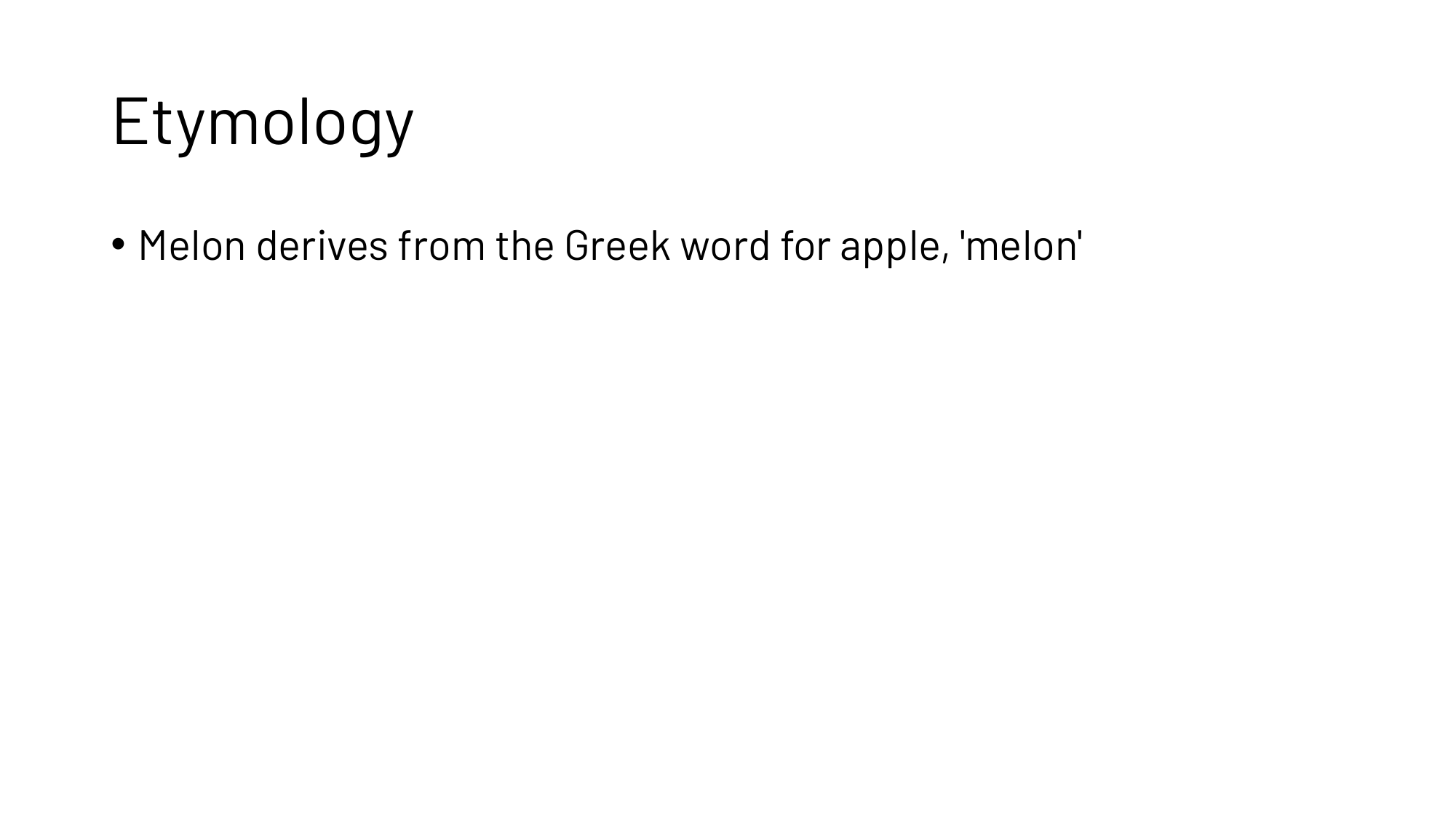

# Etymology
Melon derives from the Greek word for apple, 'melon'